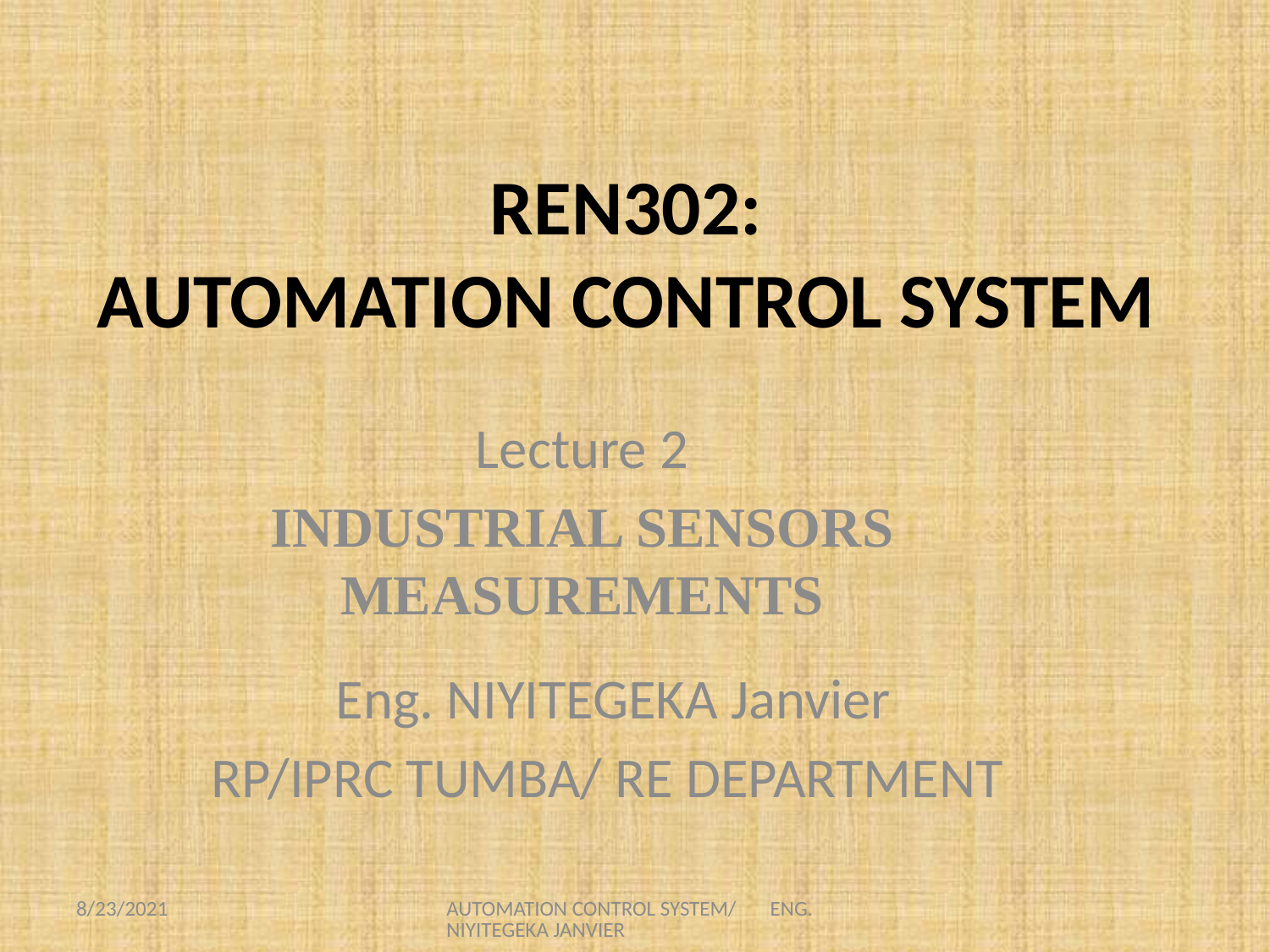

# REN302: AUTOMATION CONTROL SYSTEM
Lecture 2
INDUSTRIAL SENSORS MEASUREMENTS
Eng. NIYITEGEKA Janvier
RP/IPRC TUMBA/ RE DEPARTMENT
8/23/2021
AUTOMATION CONTROL SYSTEM/       ENG. NIYITEGEKA JANVIER